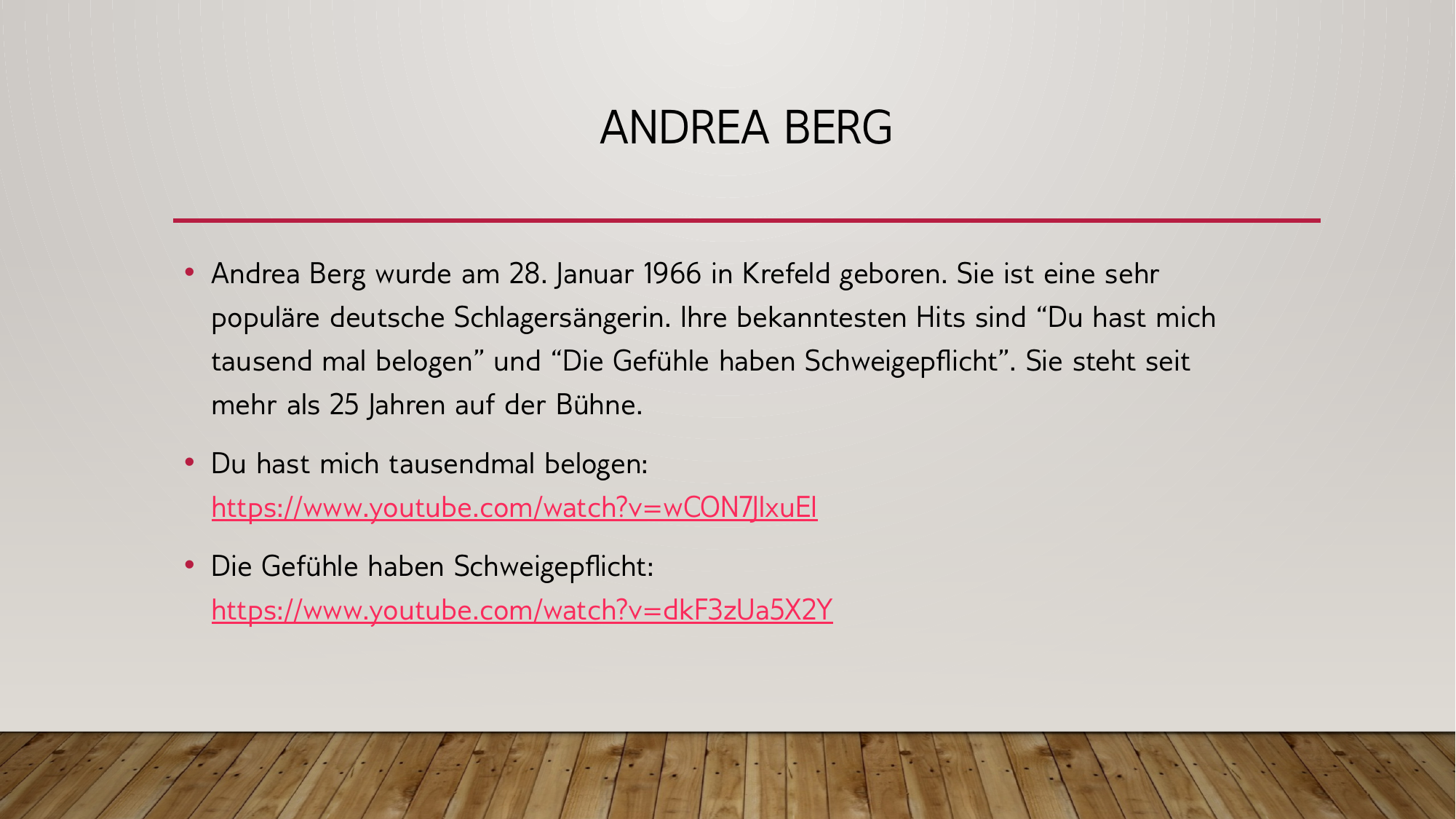

# Andrea Berg
Andrea Berg wurde am 28. Januar 1966 in Krefeld geboren. Sie ist eine sehr populäre deutsche Schlagersängerin. Ihre bekanntesten Hits sind “Du hast mich tausend mal belogen” und “Die Gefühle haben Schweigepflicht”. Sie steht seit mehr als 25 Jahren auf der Bühne.
Du hast mich tausendmal belogen: https://www.youtube.com/watch?v=wCON7JlxuEI
Die Gefühle haben Schweigepflicht: https://www.youtube.com/watch?v=dkF3zUa5X2Y